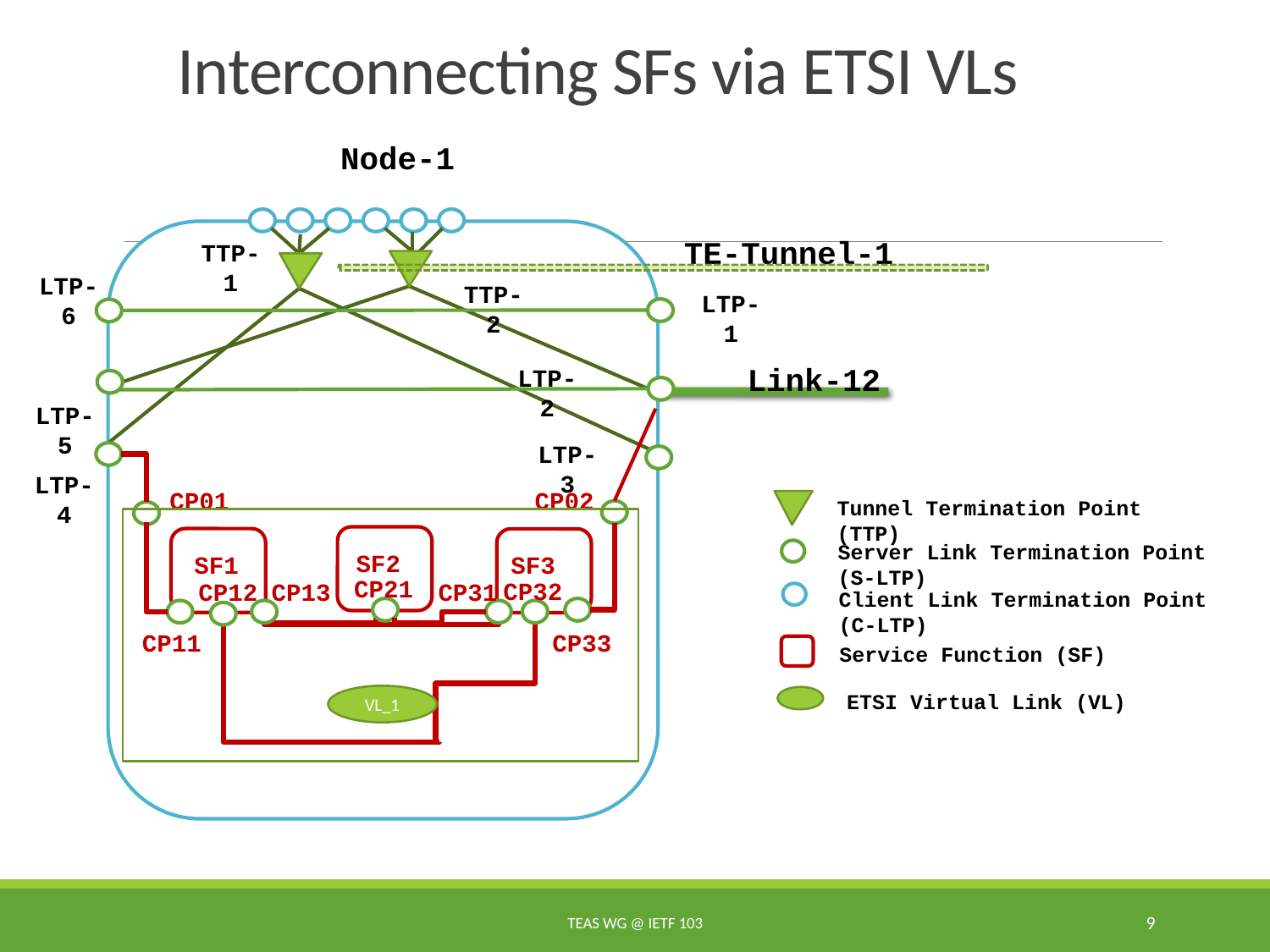

# Interconnecting SFs via ETSI VLs

Node-1

TE-Tunnel-1
TTP-1

LTP-6
TTP-2
LTP-1

Link-12
LTP-2

LTP-5
LTP-3

LTP-4
CP01
CP02
Tunnel Termination Point (TTP)

Server Link Termination Point (S-LTP)

Client Link Termination Point (C-LTP)

SF2
SF1
SF3
CP21
CP32
CP13
CP31
CP12

CP11
CP33
Service Function (SF)

ETSI Virtual Link (VL)
VL_1

TEAS WG @ IETF 103
9